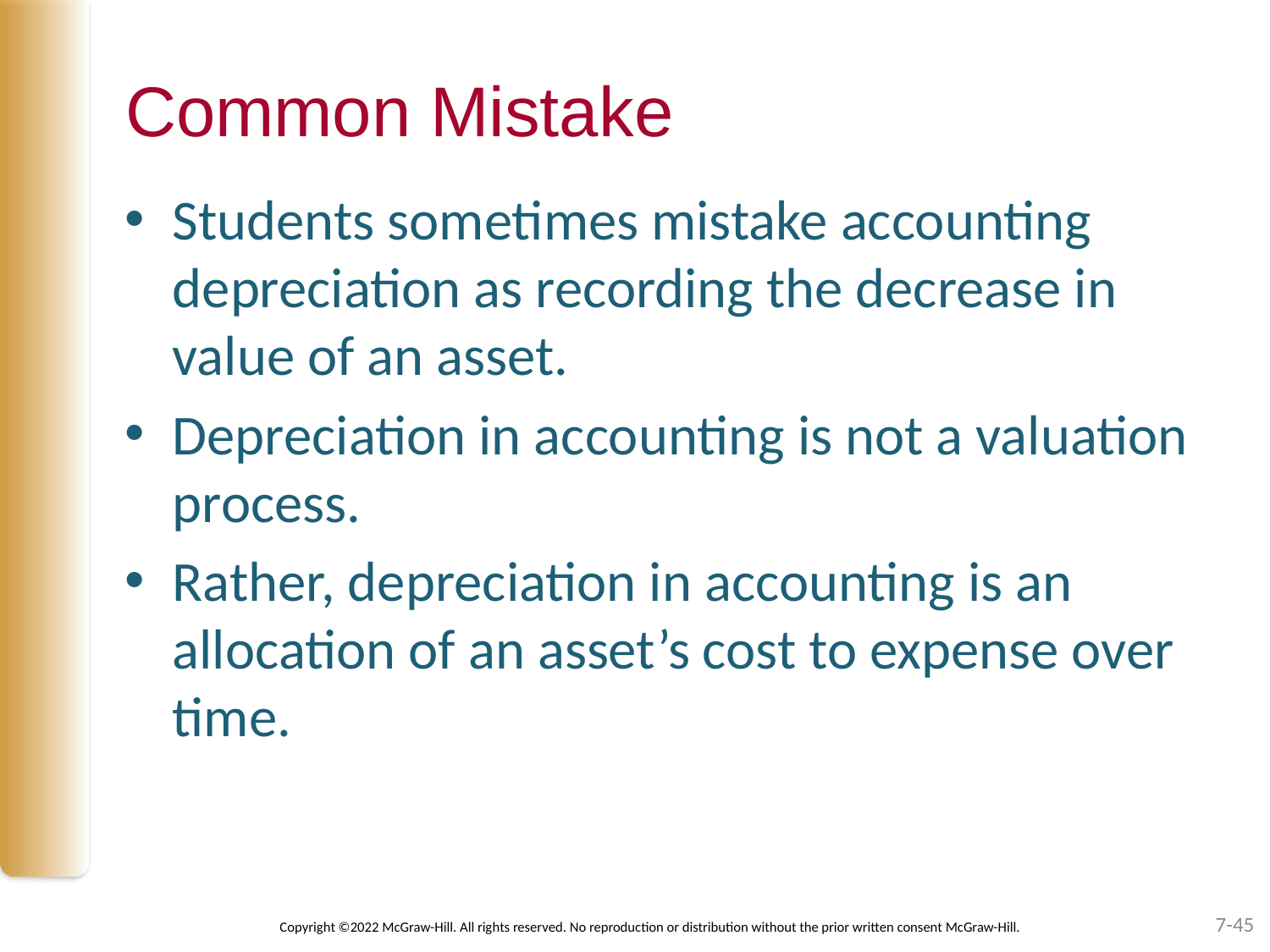

# Common Mistake
Students sometimes mistake accounting depreciation as recording the decrease in value of an asset.
Depreciation in accounting is not a valuation process.
Rather, depreciation in accounting is an allocation of an asset’s cost to expense over time.
7-45
Copyright ©2022 McGraw-Hill. All rights reserved. No reproduction or distribution without the prior written consent McGraw-Hill.